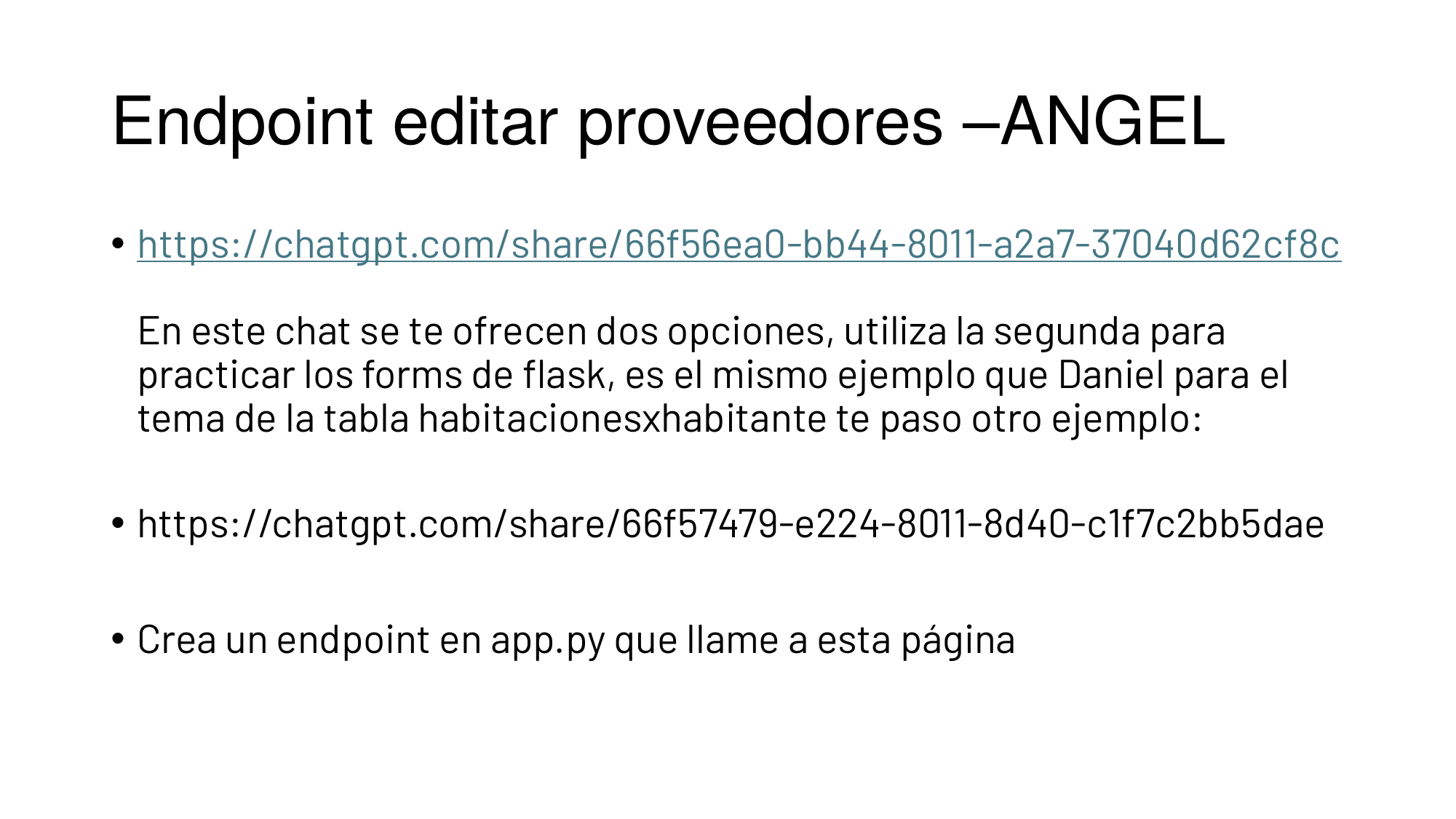

# Endpoint editar proveedores –ANGEL
https://chatgpt.com/share/66f56ea0-bb44-8011-a2a7-37040d62cf8c
En este chat se te ofrecen dos opciones, utiliza la segunda para practicar los forms de flask, es el mismo ejemplo que Daniel para el tema de la tabla habitacionesxhabitante te paso otro ejemplo:
https://chatgpt.com/share/66f57479-e224-8011-8d40-c1f7c2bb5dae

Crea un endpoint en app.py que llame a esta página